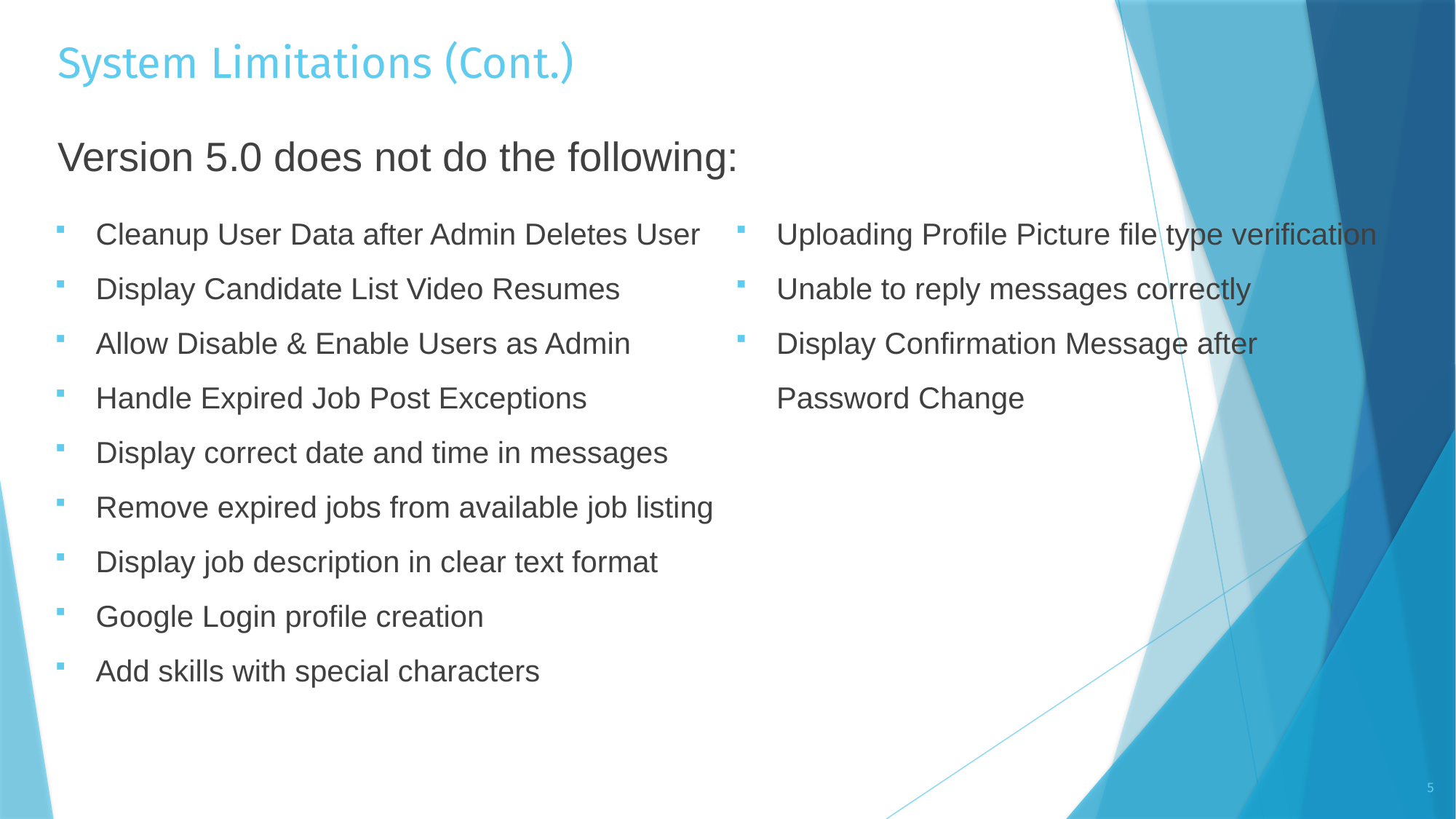

# System Limitations (Cont.)
Version 5.0 does not do the following:
Cleanup User Data after Admin Deletes User
Display Candidate List Video Resumes
Allow Disable & Enable Users as Admin
Handle Expired Job Post Exceptions
Display correct date and time in messages
Remove expired jobs from available job listing
Display job description in clear text format
Google Login profile creation
Add skills with special characters
Uploading Profile Picture file type verification
Unable to reply messages correctly
Display Confirmation Message after Password Change

5